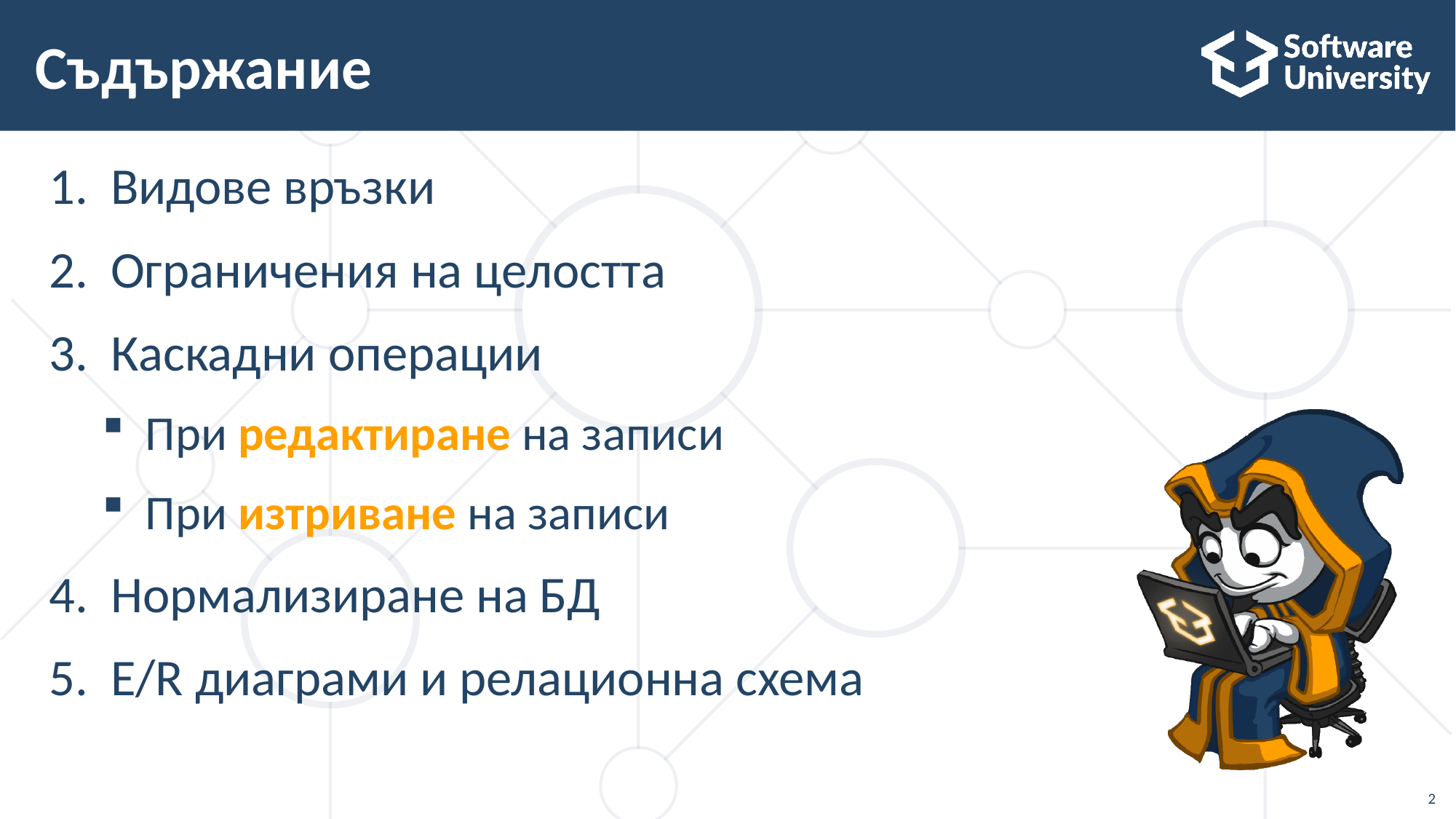

# Съдържание
Видове връзки
Ограничения на целостта
Каскадни операции
При редактиране на записи
При изтриване на записи
Нормализиране на БД
E/R диаграми и релационна схема
2